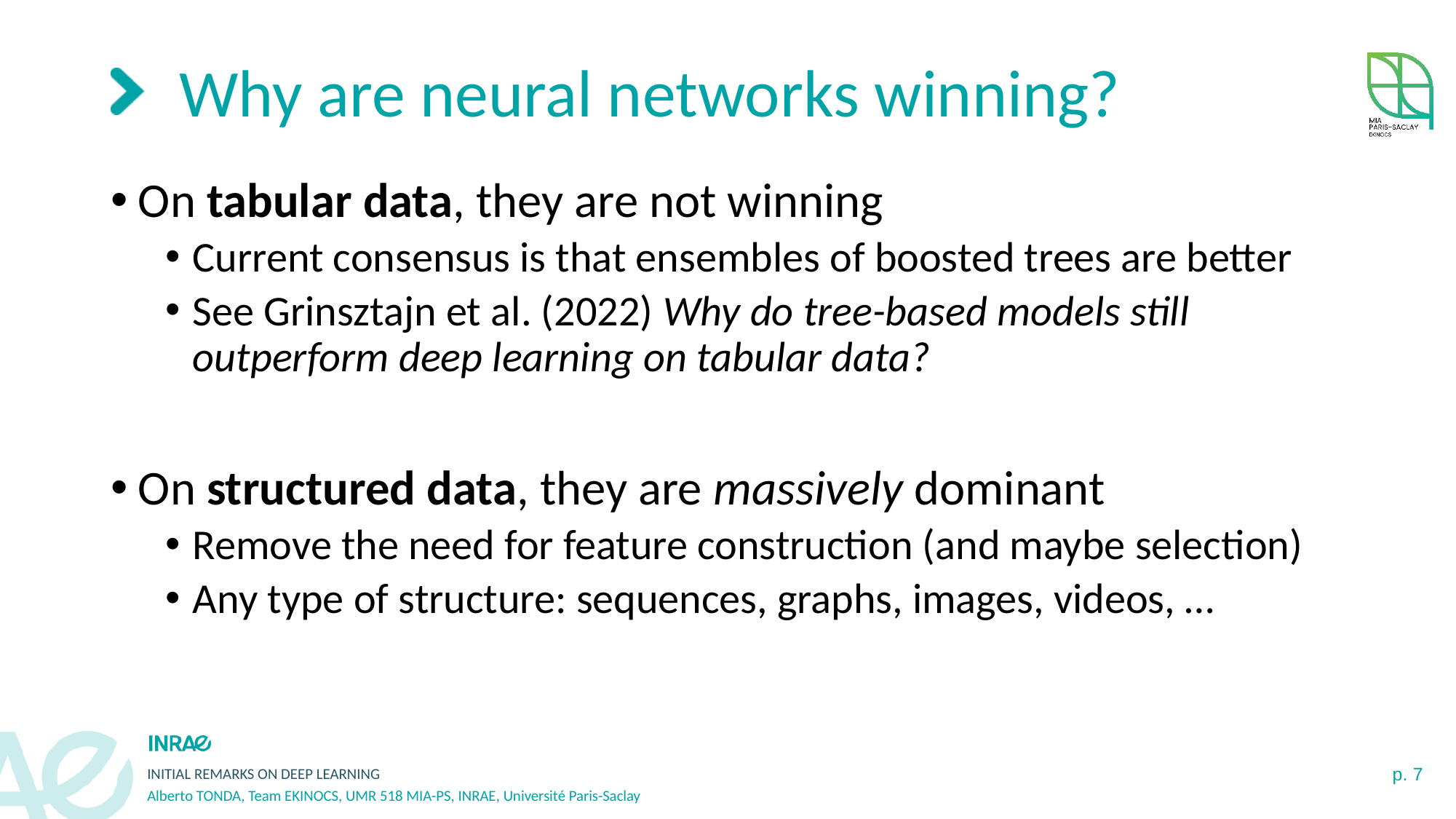

# Why are neural networks winning?
On tabular data, they are not winning
Current consensus is that ensembles of boosted trees are better
See Grinsztajn et al. (2022) Why do tree-based models still outperform deep learning on tabular data?

On structured data, they are massively dominant
Remove the need for feature construction (and maybe selection)
Any type of structure: sequences, graphs, images, videos, …